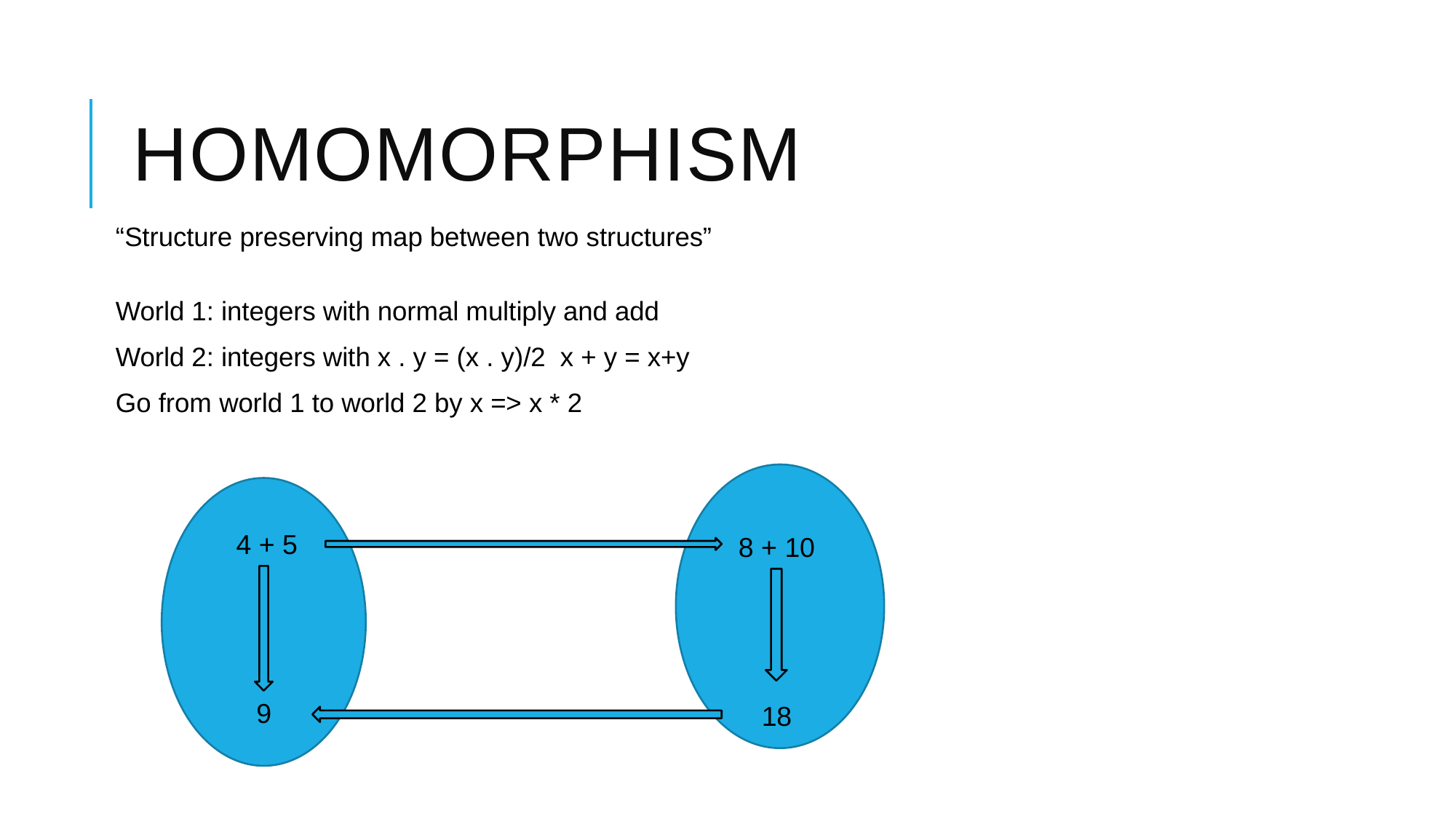

# Homomorphism
“Structure preserving map between two structures”
World 1: integers with normal multiply and add
World 2: integers with x . y = (x . y)/2  x + y = x+y
Go from world 1 to world 2 by x => x * 2

8 + 10

18

4 + 5

9